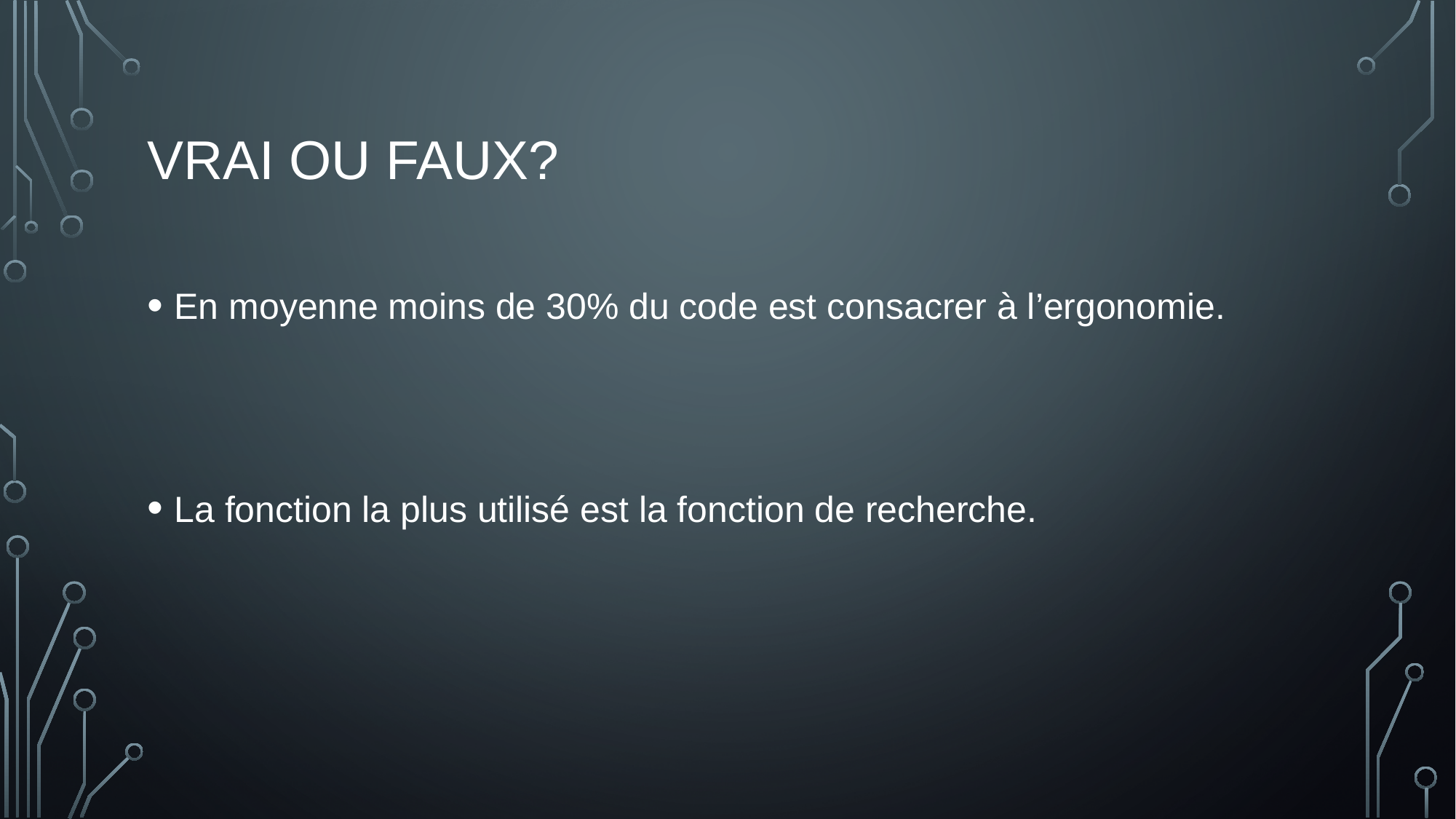

# Vrai ou faux?
En moyenne moins de 30% du code est consacrer à l’ergonomie.

La fonction la plus utilisé est la fonction de recherche.